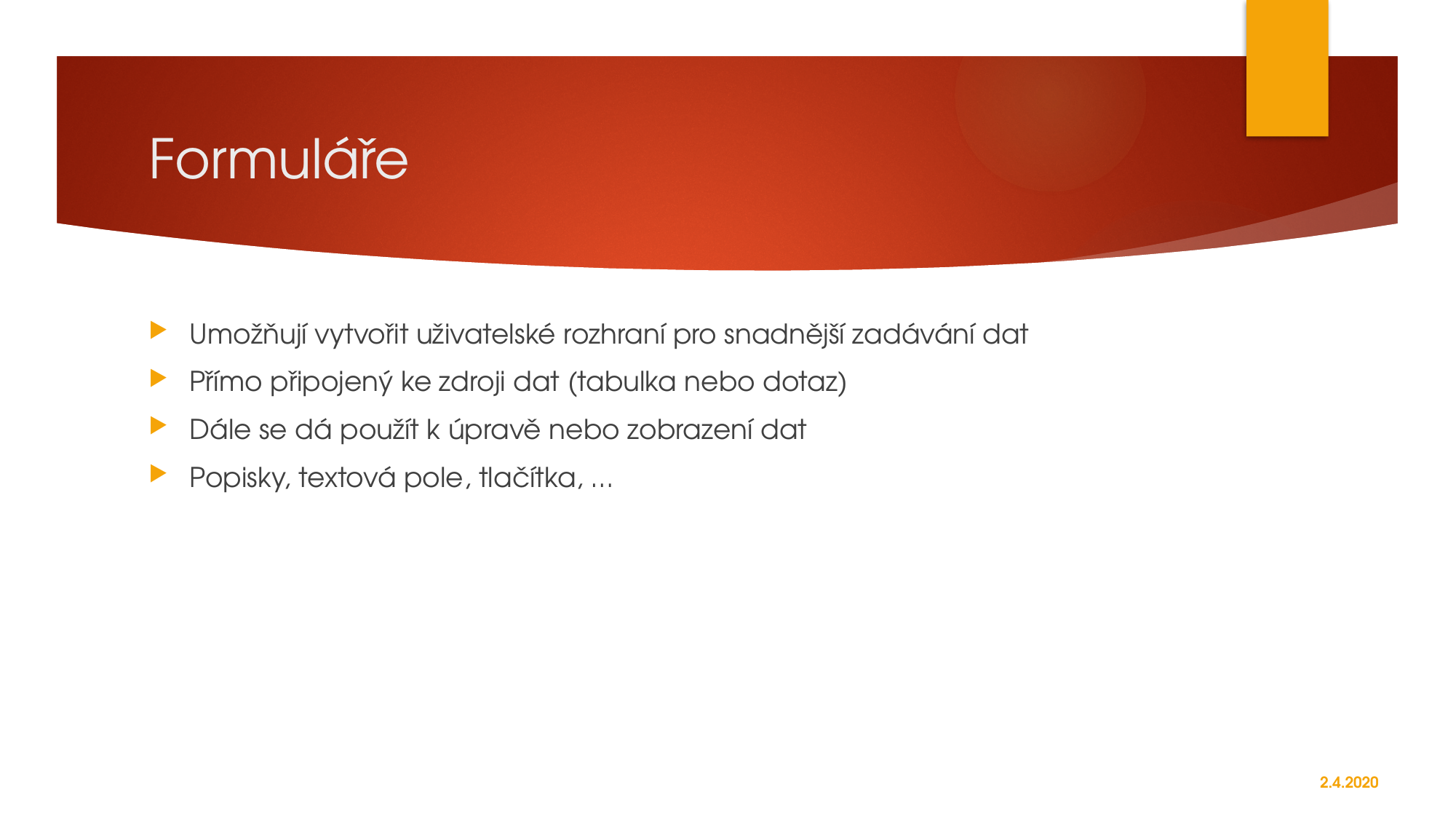

# Formuláře
Umožňují vytvořit uživatelské rozhraní pro snadnější zadávání dat
Přímo připojený ke zdroji dat (tabulka nebo dotaz)
Dále se dá použít k úpravě nebo zobrazení dat
Popisky, textová pole, tlačítka, …
2.4.2020